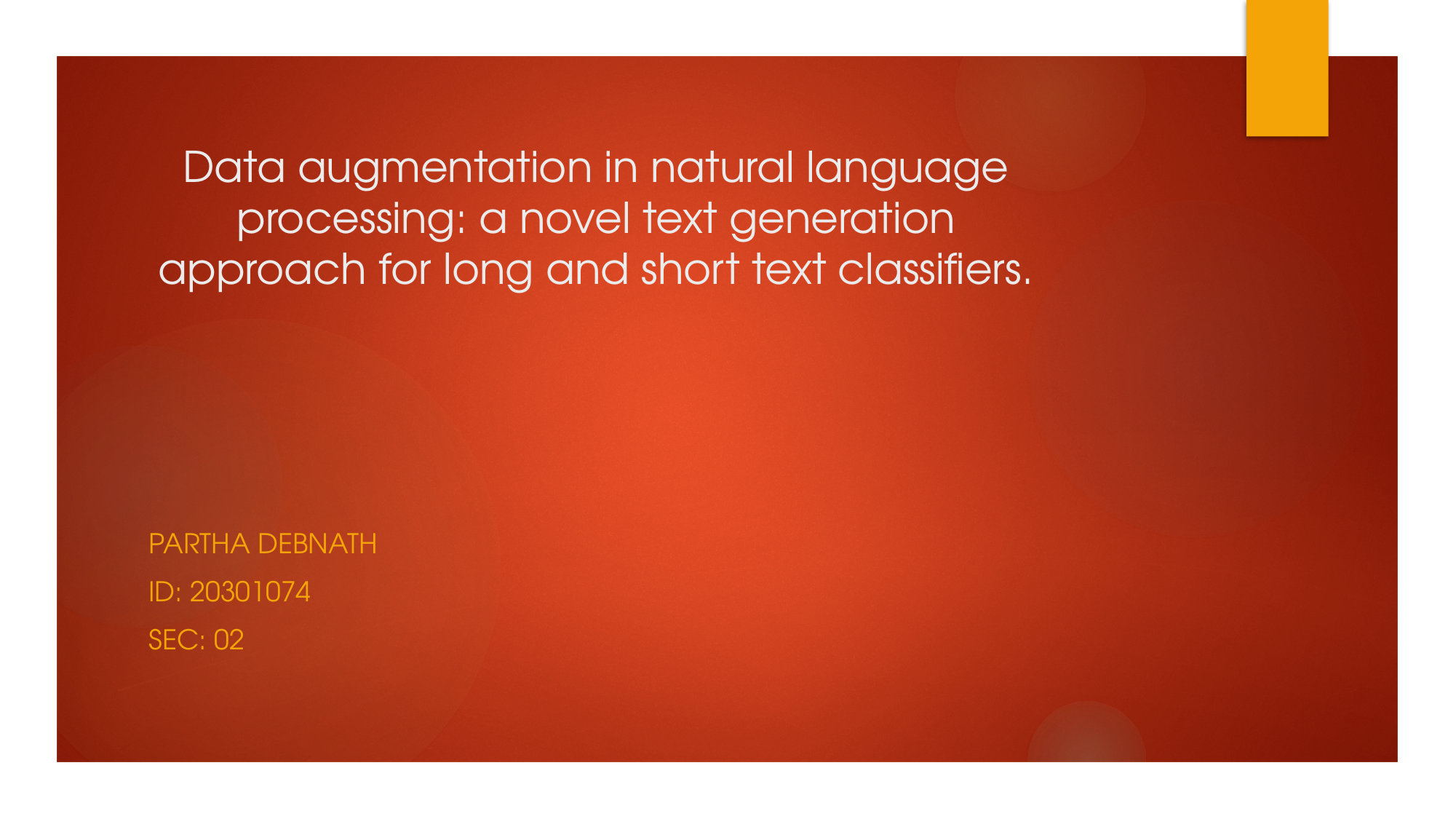

# Data augmentation in natural language processing: a novel text generation approach for long and short text classifiers.
Partha Debnath
Id: 20301074
Sec: 02